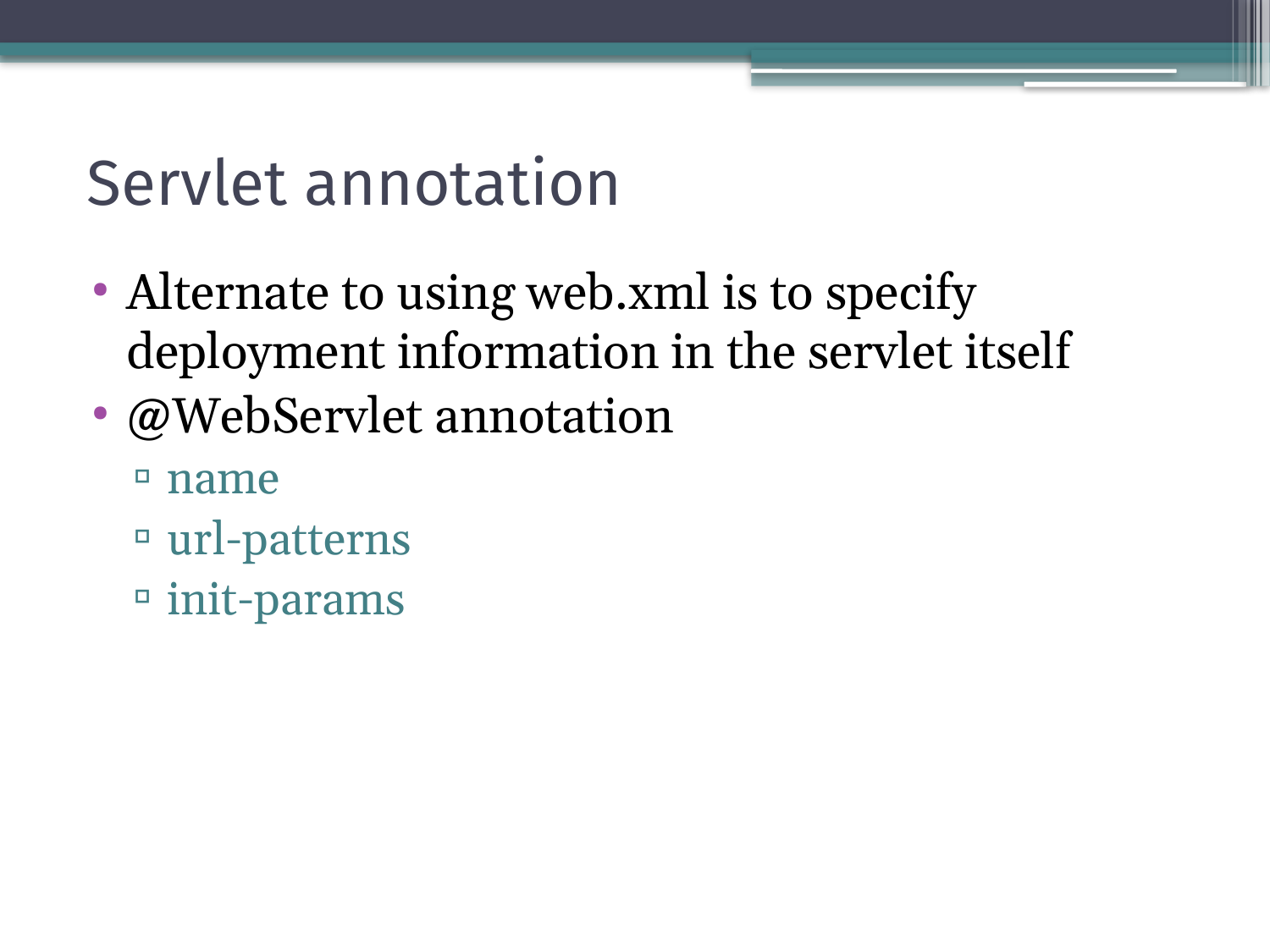

# Servlet annotation
Alternate to using web.xml is to specify deployment information in the servlet itself
@WebServlet annotation
name
url-patterns
init-params